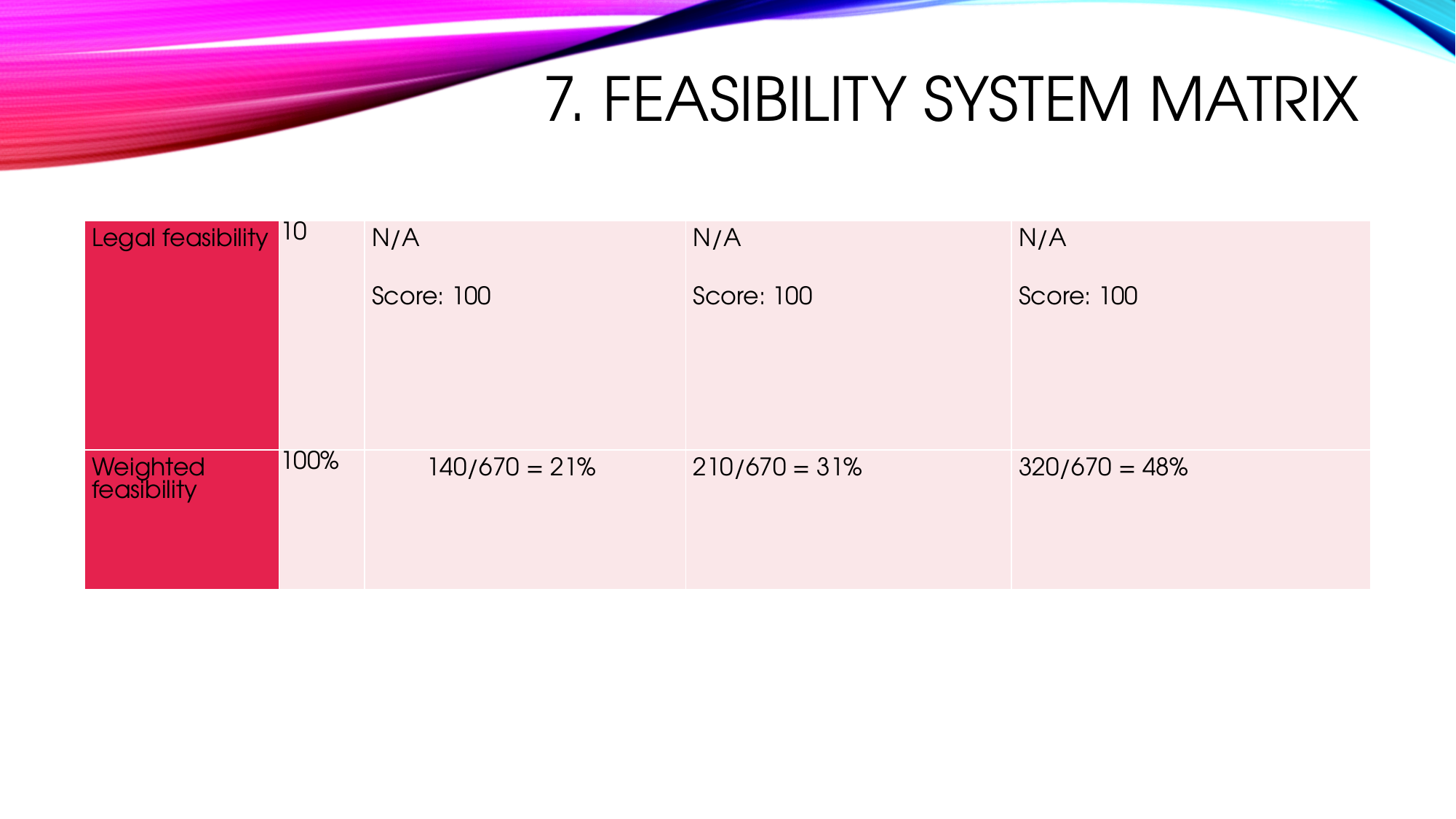

# 7. Feasibility System Matrix
| Legal feasibility | 10 | N/A Score: 100 | N/A Score: 100 | N/A Score: 100 |
| --- | --- | --- | --- | --- |
| Weighted feasibility | 100% | 140/670 = 21% | 210/670 = 31% | 320/670 = 48% |